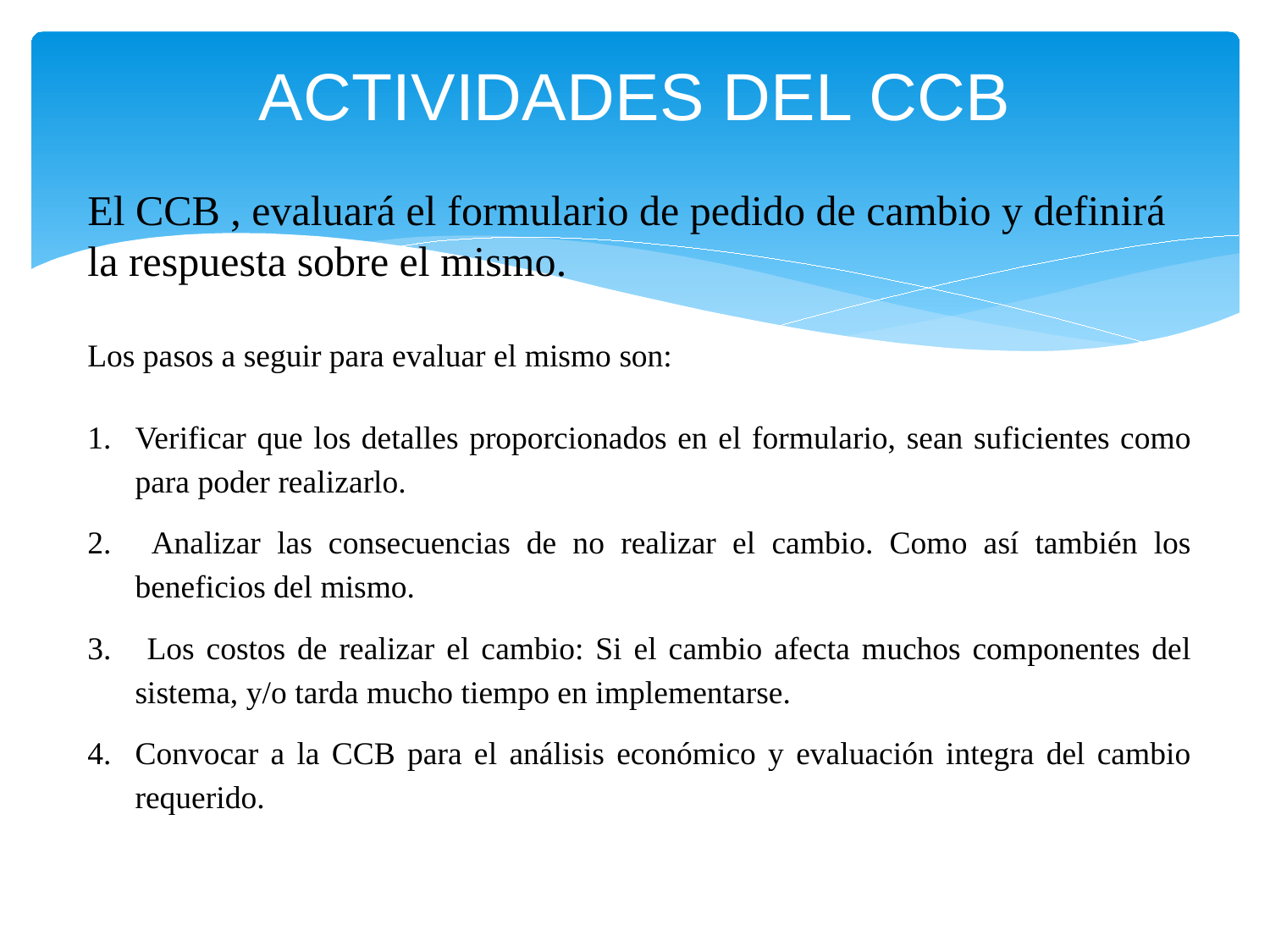

# ACTIVIDADES DEL CCB

El CCB , evaluará el formulario de pedido de cambio y definirá la respuesta sobre el mismo.

Los pasos a seguir para evaluar el mismo son:

Verificar que los detalles proporcionados en el formulario, sean suficientes como para poder realizarlo.
 Analizar las consecuencias de no realizar el cambio. Como así también los beneficios del mismo.
 Los costos de realizar el cambio: Si el cambio afecta muchos componentes del sistema, y/o tarda mucho tiempo en implementarse.
Convocar a la CCB para el análisis económico y evaluación integra del cambio requerido.